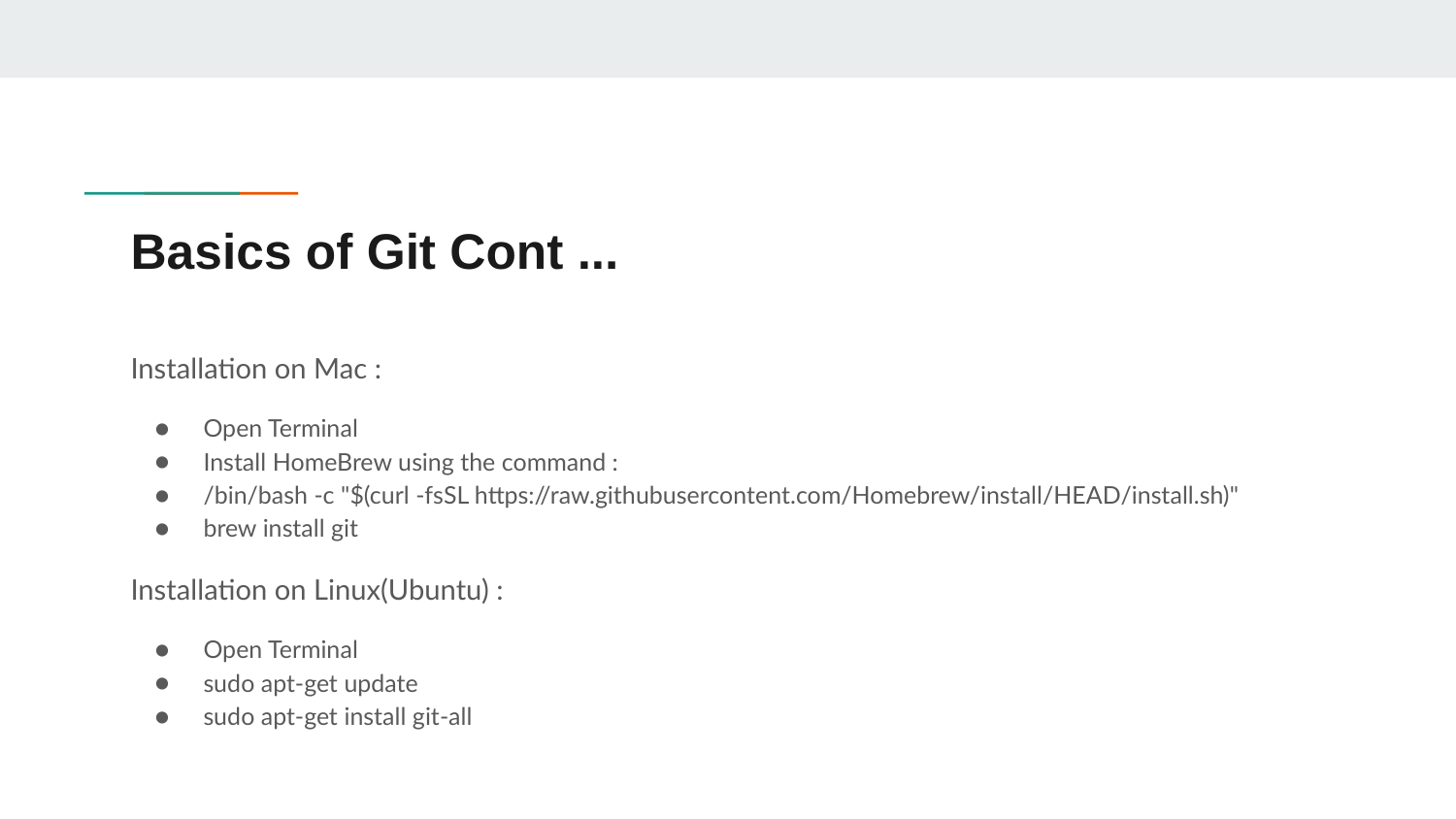

# Basics of Git Cont ...
Installation on Mac :
Open Terminal
Install HomeBrew using the command :
/bin/bash -c "$(curl -fsSL https://raw.githubusercontent.com/Homebrew/install/HEAD/install.sh)"
brew install git
Installation on Linux(Ubuntu) :
Open Terminal
sudo apt-get update
sudo apt-get install git-all